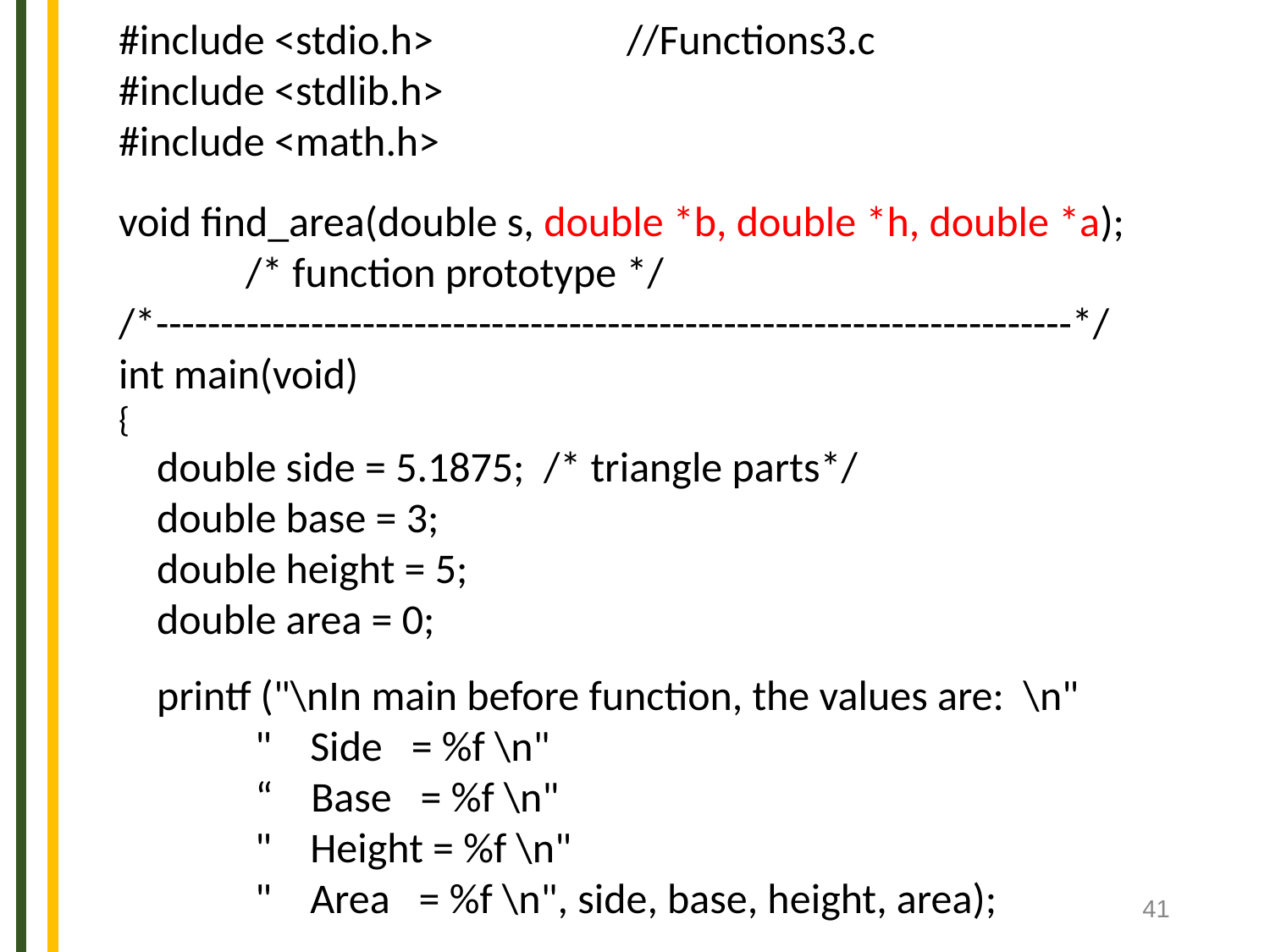

#include <stdio.h>		//Functions3.c
#include <stdlib.h>
#include <math.h>

void find_area(double s, double *b, double *h, double *a);
	/* function prototype */
/*-----------------------------------------------------------------------*/
int main(void)
{
    double side = 5.1875;  /* triangle parts*/
    double base = 3;
    double height = 5;
    double area = 0;

    printf ("\nIn main before function, the values are:  \n"
	 "    Side   = %f \n"
	 “    Base   = %f \n"
	 "    Height = %f \n"
	 "    Area   = %f \n", side, base, height, area);
41